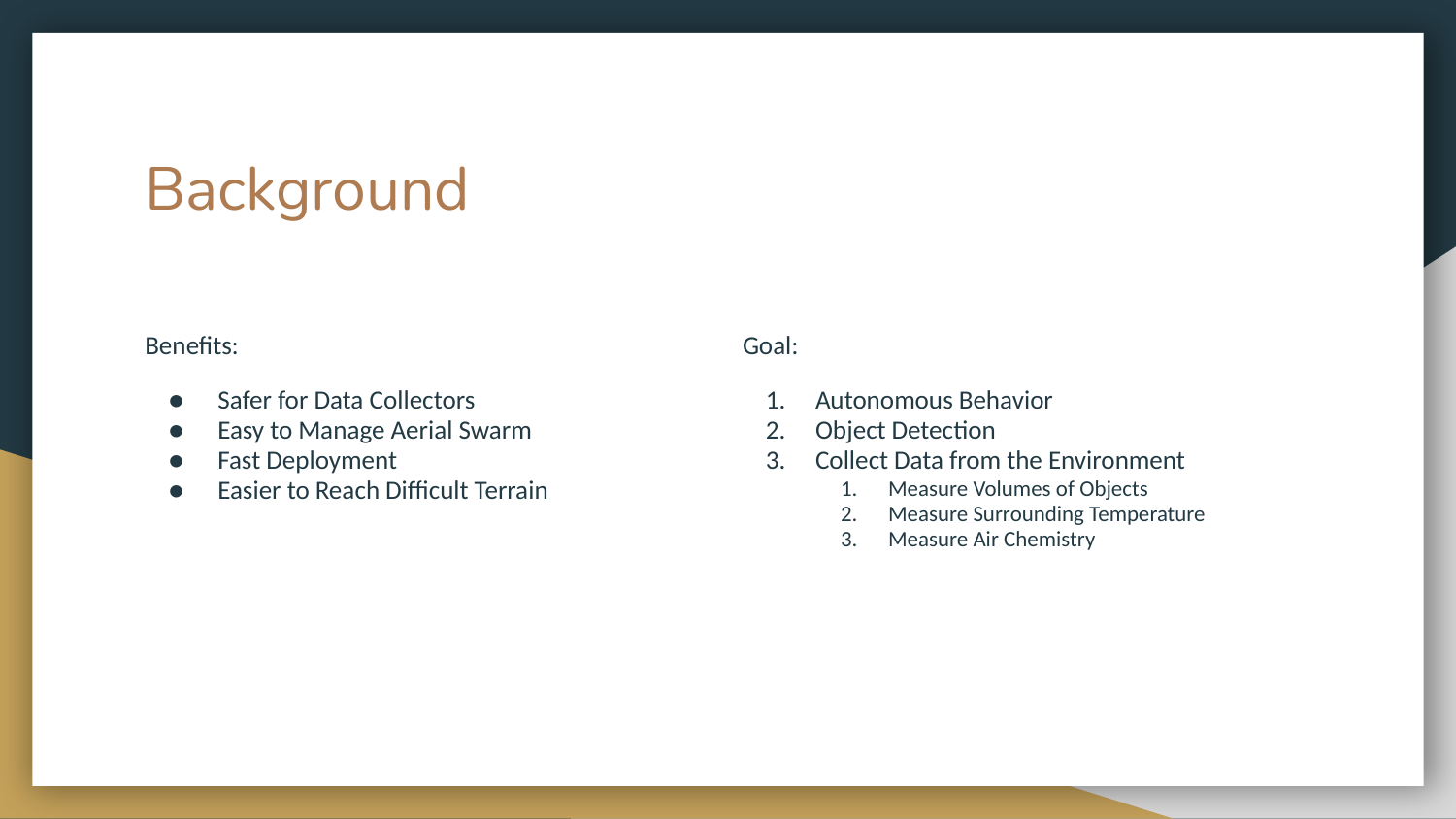

# Background
Benefits:
Safer for Data Collectors
Easy to Manage Aerial Swarm
Fast Deployment
Easier to Reach Difficult Terrain
Goal:
Autonomous Behavior
Object Detection
Collect Data from the Environment
Measure Volumes of Objects
Measure Surrounding Temperature
Measure Air Chemistry